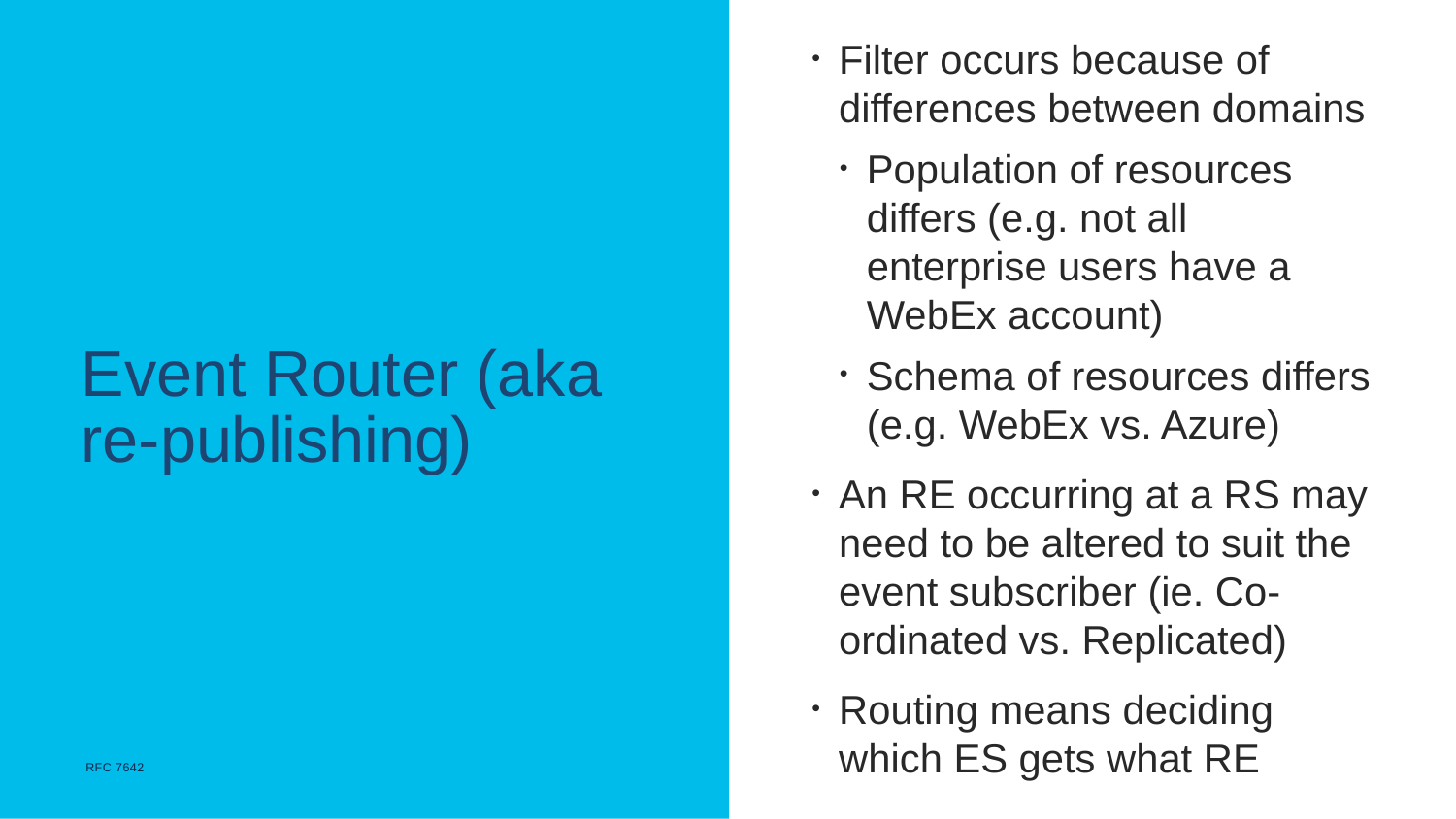

Filter occurs because of differences between domains
Population of resources differs (e.g. not all enterprise users have a WebEx account)
Schema of resources differs (e.g. WebEx vs. Azure)
An RE occurring at a RS may need to be altered to suit the event subscriber (ie. Co-ordinated vs. Replicated)
Routing means deciding which ES gets what RE
# Event Router (aka re-publishing)